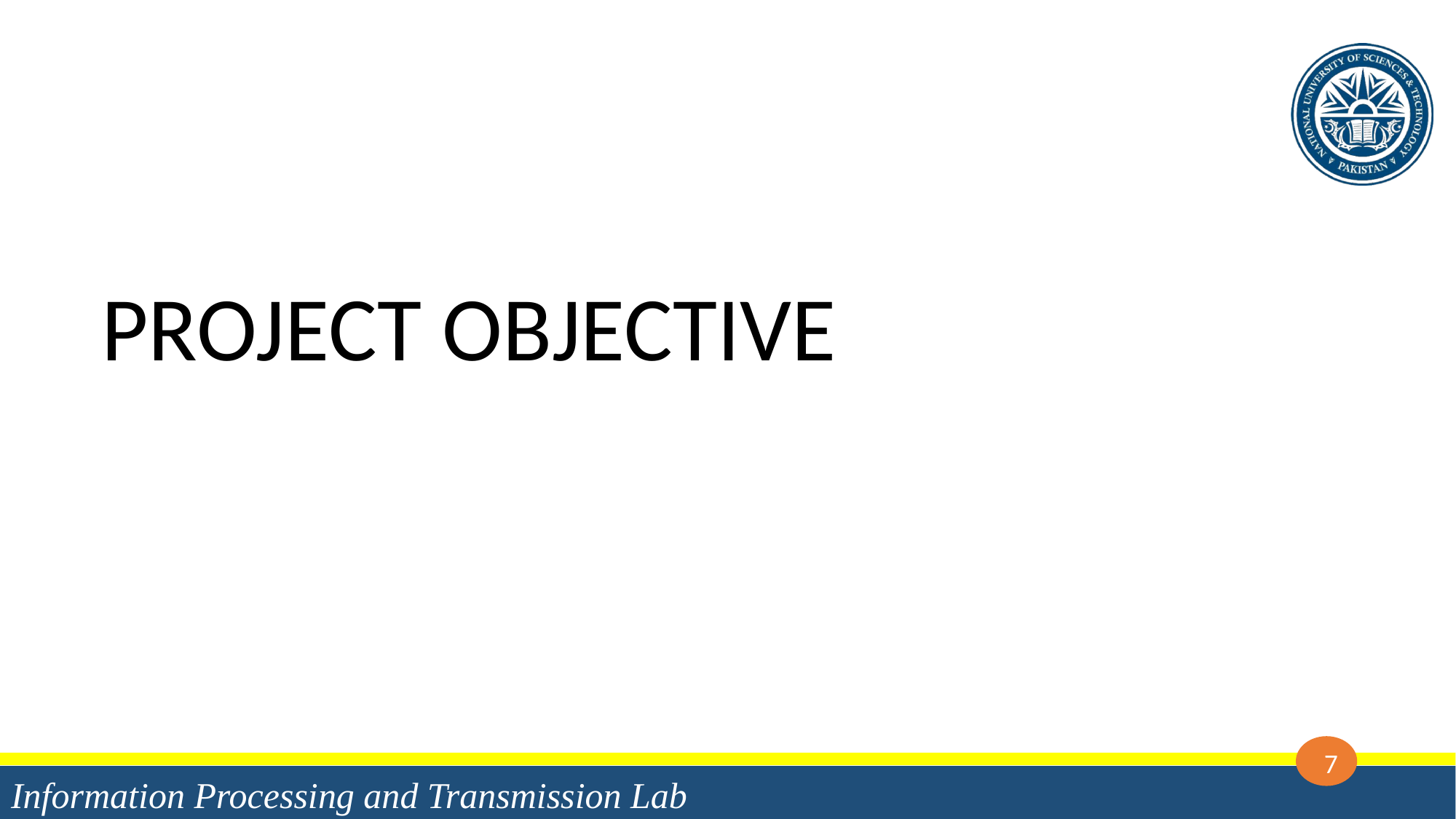

PROJECT OBJECTIVE

7
Information Processing and Transmission Lab